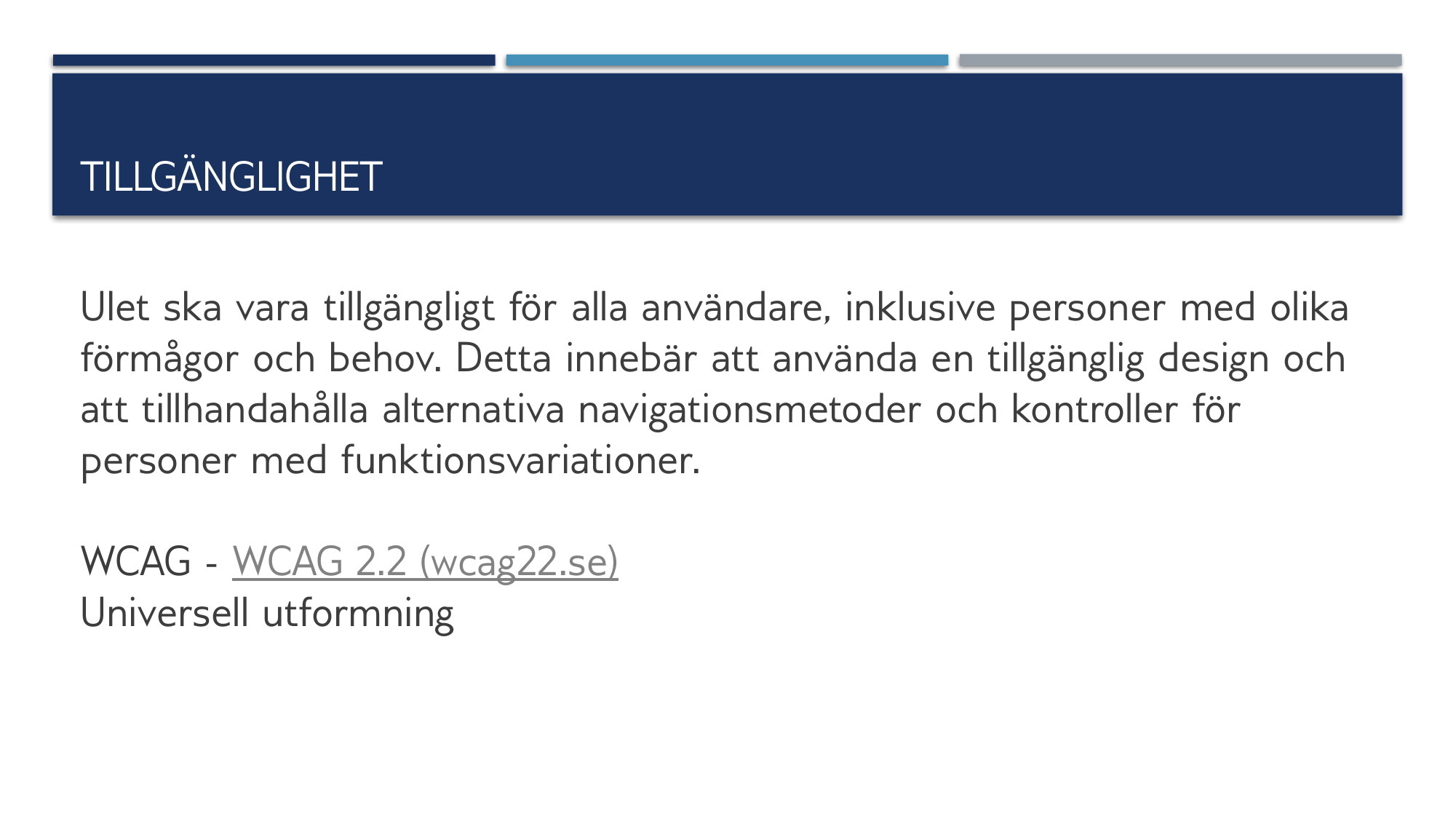

# tillgänglighet
UIet ska vara tillgängligt för alla användare, inklusive personer med olika förmågor och behov. Detta innebär att använda en tillgänglig design och att tillhandahålla alternativa navigationsmetoder och kontroller för personer med funktionsvariationer.
WCAG - WCAG 2.2 (wcag22.se)
Universell utformning